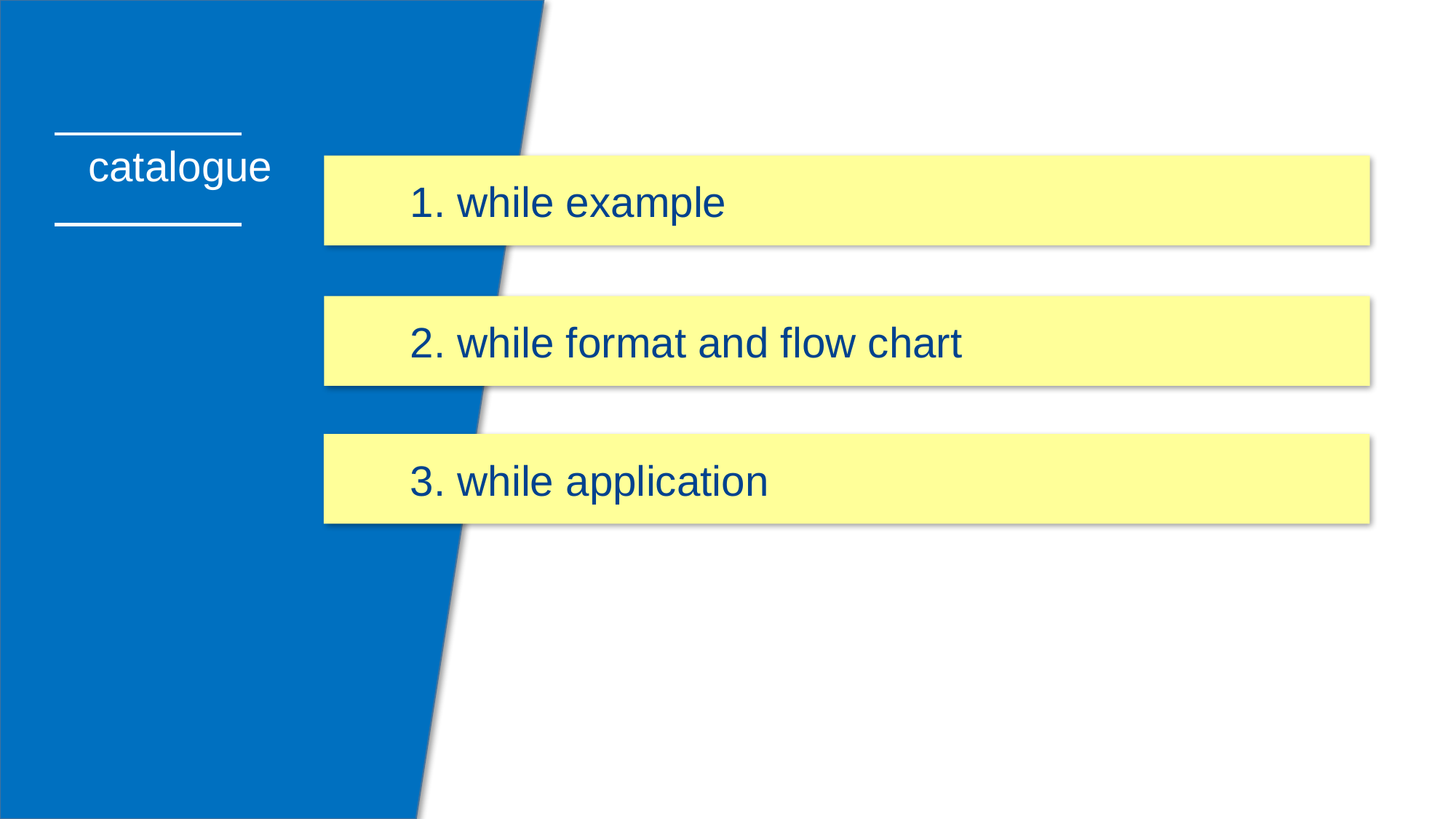

catalogue
1. while example
2. while format and flow chart
3. while application